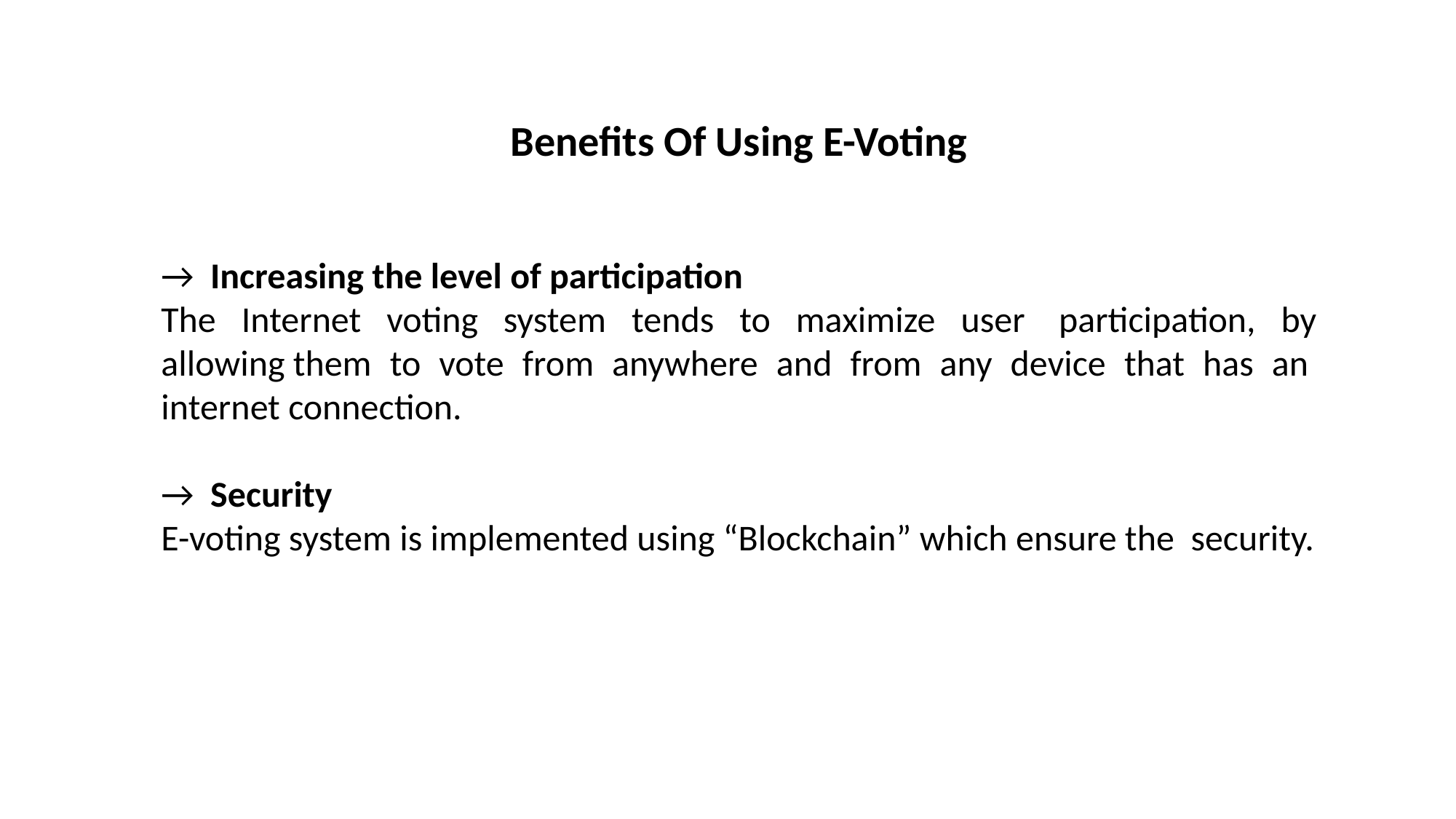

Benefits Of Using E-Voting

→  Increasing the level of participation
The Internet voting system tends to maximize user  participation, by allowing them to vote from anywhere and from any device that has an  internet connection.

→  Security
E-voting system is implemented using “Blockchain” which ensure the  security.